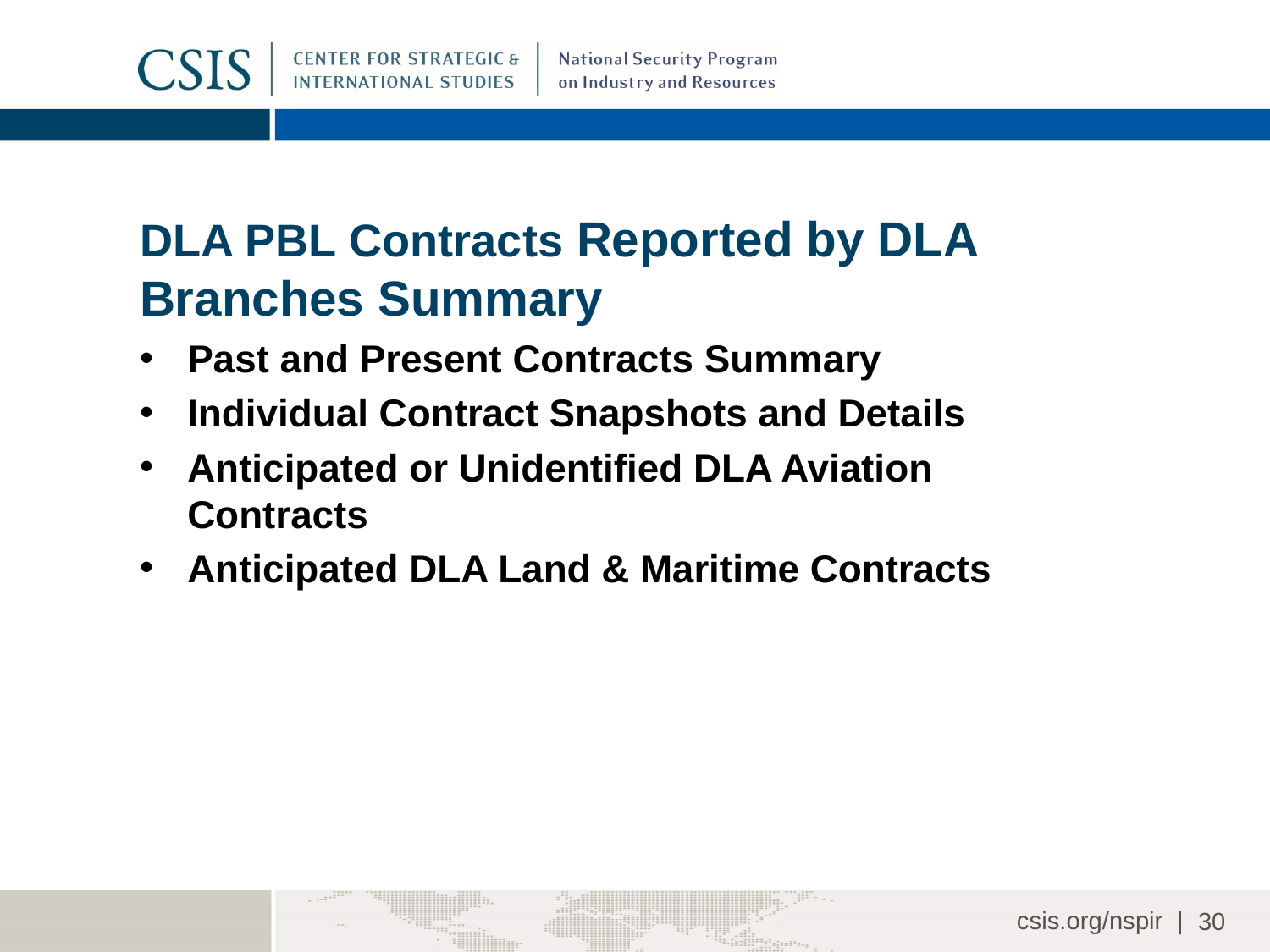

# DLA PBL Contracts Reported by DLA Branches Summary
Past and Present Contracts Summary
Individual Contract Snapshots and Details
Anticipated or Unidentified DLA Aviation Contracts
Anticipated DLA Land & Maritime Contracts
30